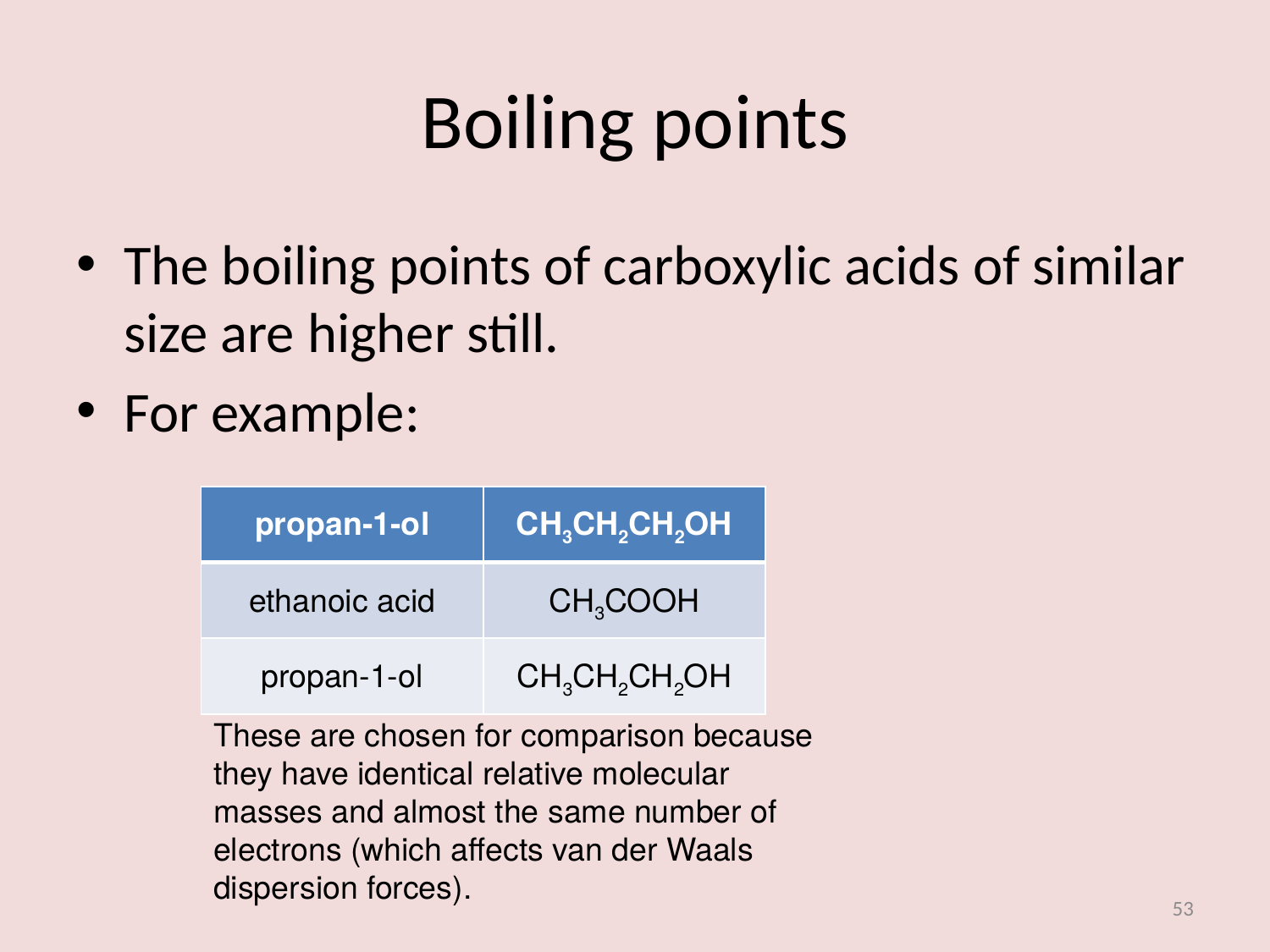

# Boiling points
The boiling points of carboxylic acids of similar size are higher still.
For example:

| propan-1-ol | CH3CH2CH2OH |
| --- | --- |
| ethanoic acid | CH3COOH |
| propan-1-ol | CH3CH2CH2OH |
These are chosen for comparison because they have identical relative molecular masses and almost the same number of electrons (which affects van der Waals dispersion forces).
53